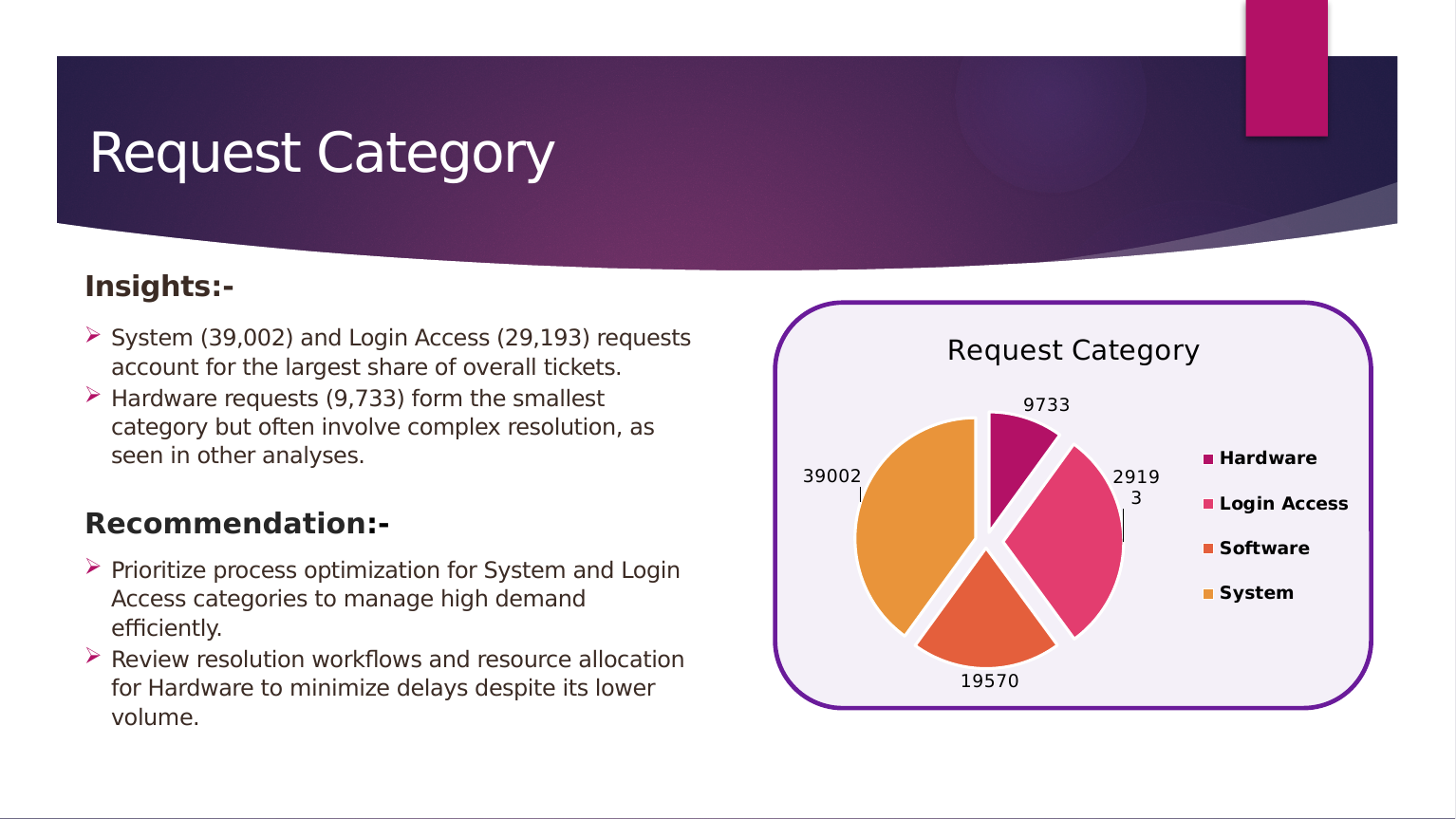

# Request Category
Insights:-

### Chart: Request Category

| Category | Total |
|---|---|
| Hardware | 9733.0 |
| Login Access | 29193.0 |
| Software | 19570.0 |
| System | 39002.0 |
System (39,002) and Login Access (29,193) requests account for the largest share of overall tickets.
Hardware requests (9,733) form the smallest category but often involve complex resolution, as seen in other analyses.
Recommendation:-
Prioritize process optimization for System and Login Access categories to manage high demand efficiently.
Review resolution workflows and resource allocation for Hardware to minimize delays despite its lower volume.